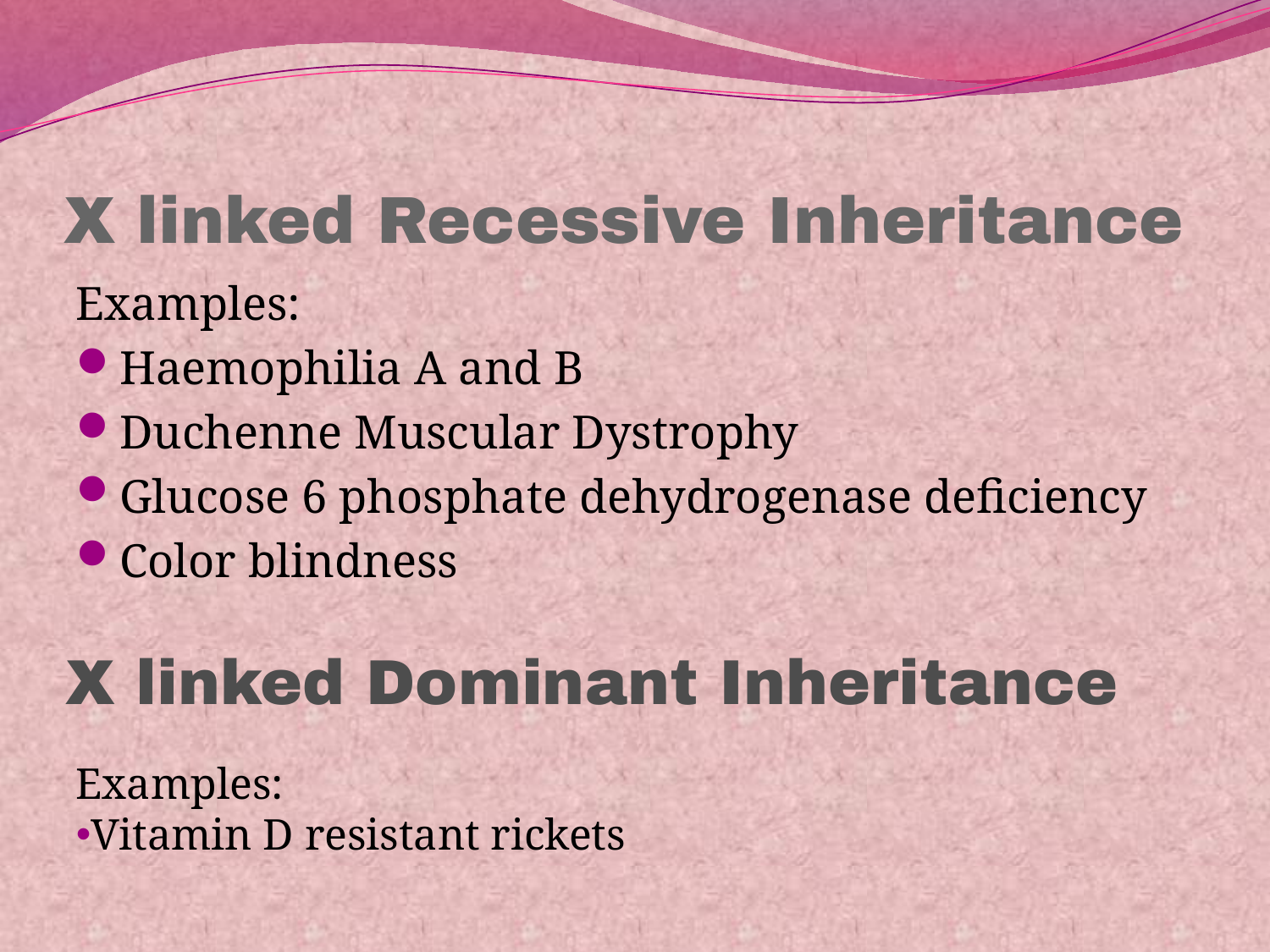

# X linked Recessive Inheritance
Examples:
Haemophilia A and B
Duchenne Muscular Dystrophy
Glucose 6 phosphate dehydrogenase deficiency
Color blindness

X linked Dominant Inheritance
Examples:
Vitamin D resistant rickets